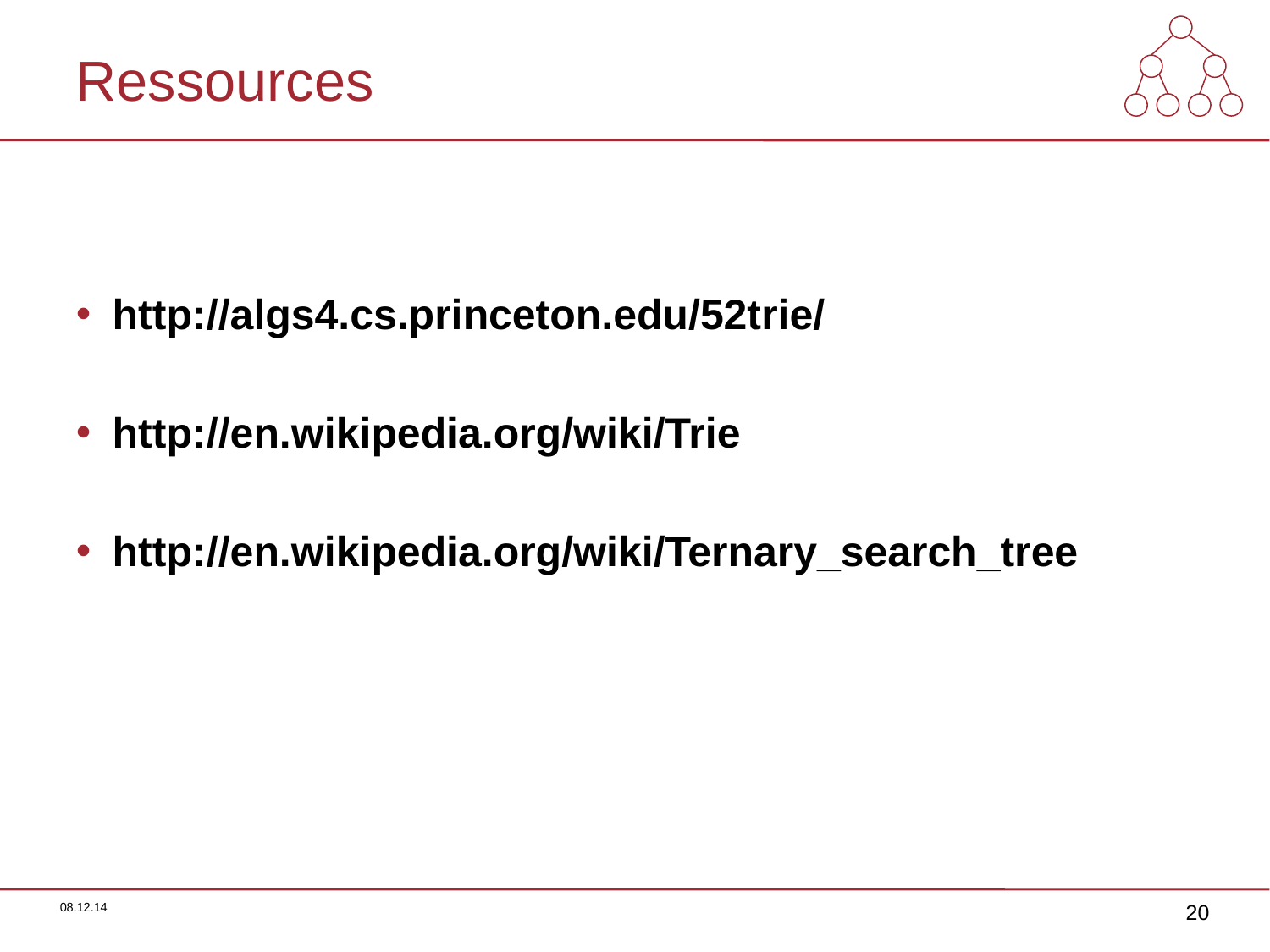

# Ressources

http://algs4.cs.princeton.edu/52trie/

http://en.wikipedia.org/wiki/Trie

http://en.wikipedia.org/wiki/Ternary_search_tree

08.12.14
20